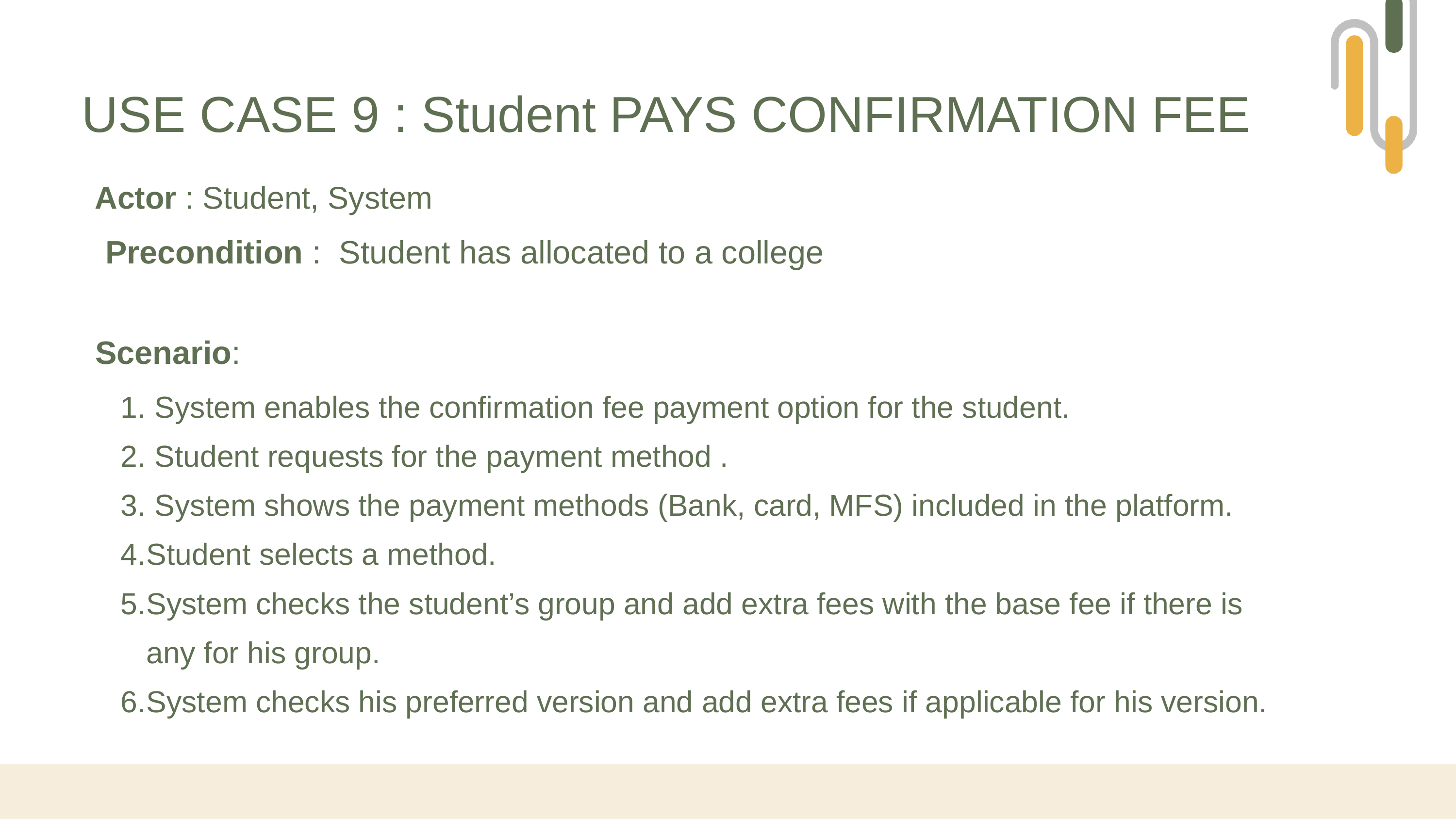

USE CASE 9 : Student PAYS CONFIRMATION FEE
Actor : Student, System
Precondition :  Student has allocated to a college
Scenario:
 System enables the confirmation fee payment option for the student.
 Student requests for the payment method .
 System shows the payment methods (Bank, card, MFS) included in the platform.
Student selects a method.
System checks the student’s group and add extra fees with the base fee if there is any for his group.
System checks his preferred version and add extra fees if applicable for his version.